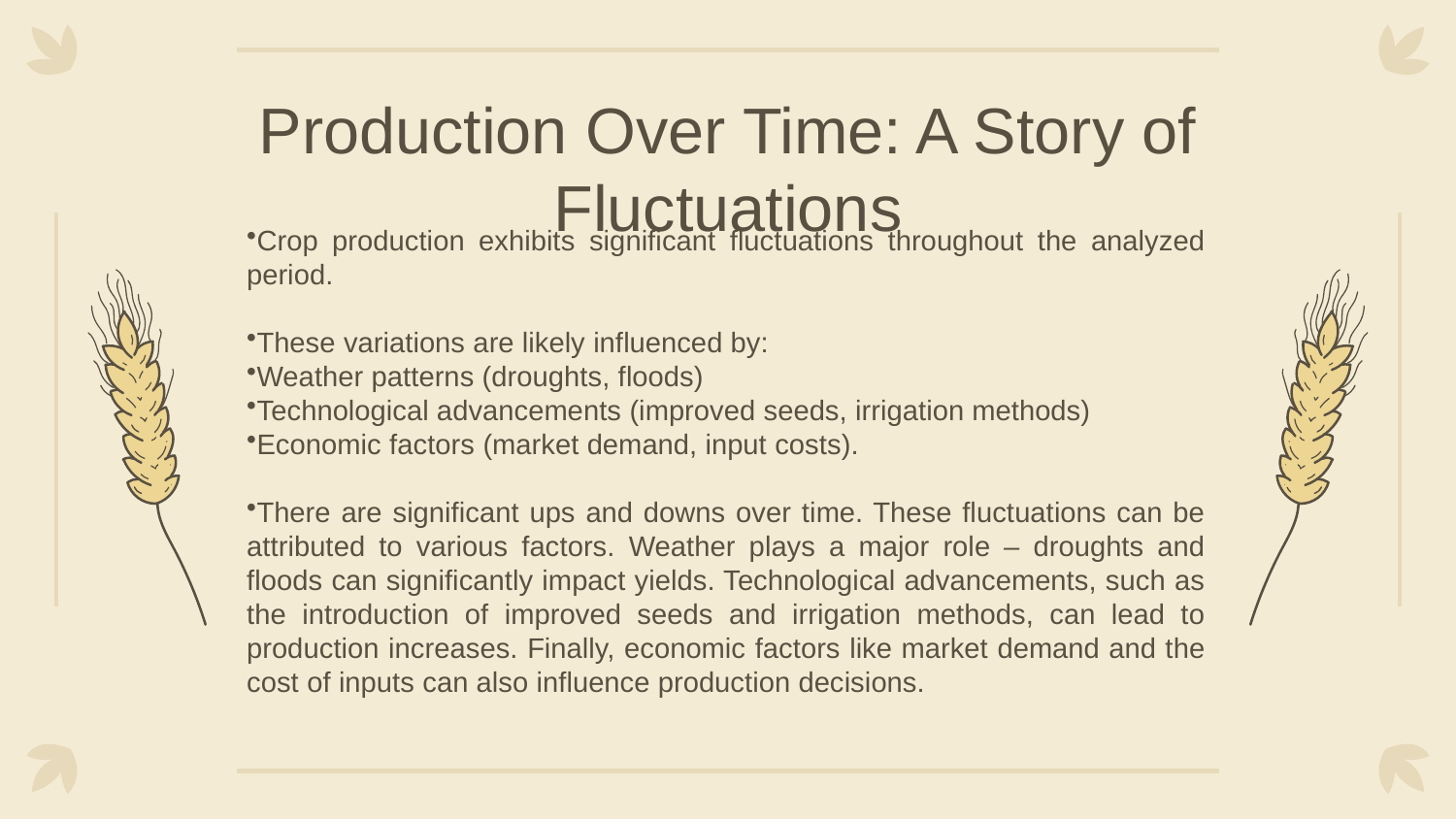

# Production Over Time: A Story of Fluctuations
Crop production exhibits significant fluctuations throughout the analyzed period.

These variations are likely influenced by:
Weather patterns (droughts, floods)
Technological advancements (improved seeds, irrigation methods)
Economic factors (market demand, input costs).

There are significant ups and downs over time. These fluctuations can be attributed to various factors. Weather plays a major role – droughts and floods can significantly impact yields. Technological advancements, such as the introduction of improved seeds and irrigation methods, can lead to production increases. Finally, economic factors like market demand and the cost of inputs can also influence production decisions.